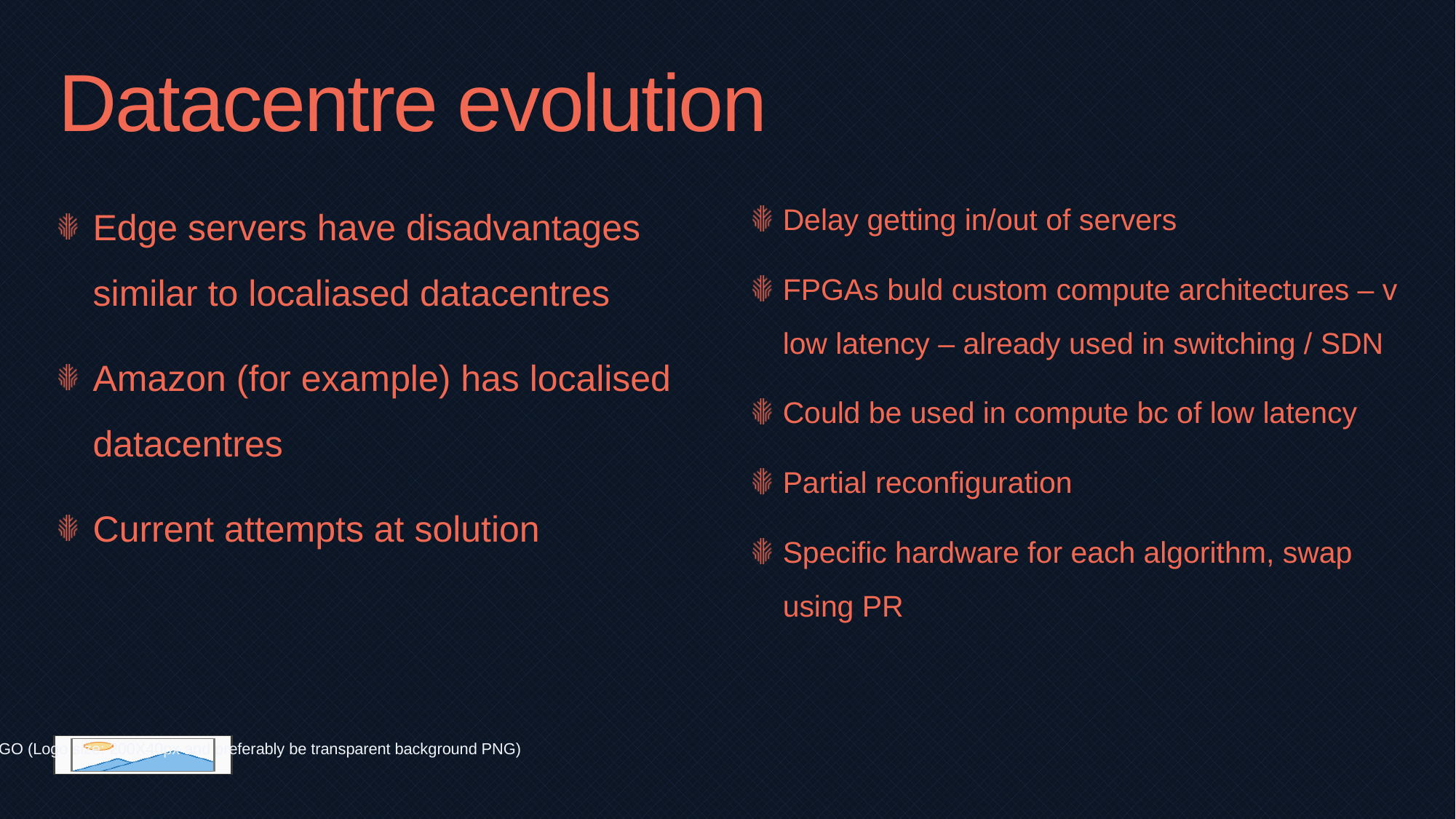

# Datacentre evolution
Delay getting in/out of servers
FPGAs buld custom compute architectures – v low latency – already used in switching / SDN
Could be used in compute bc of low latency
Partial reconfiguration
Specific hardware for each algorithm, swap using PR
Edge servers have disadvantages similar to localiased datacentres
Amazon (for example) has localised datacentres
Current attempts at solution